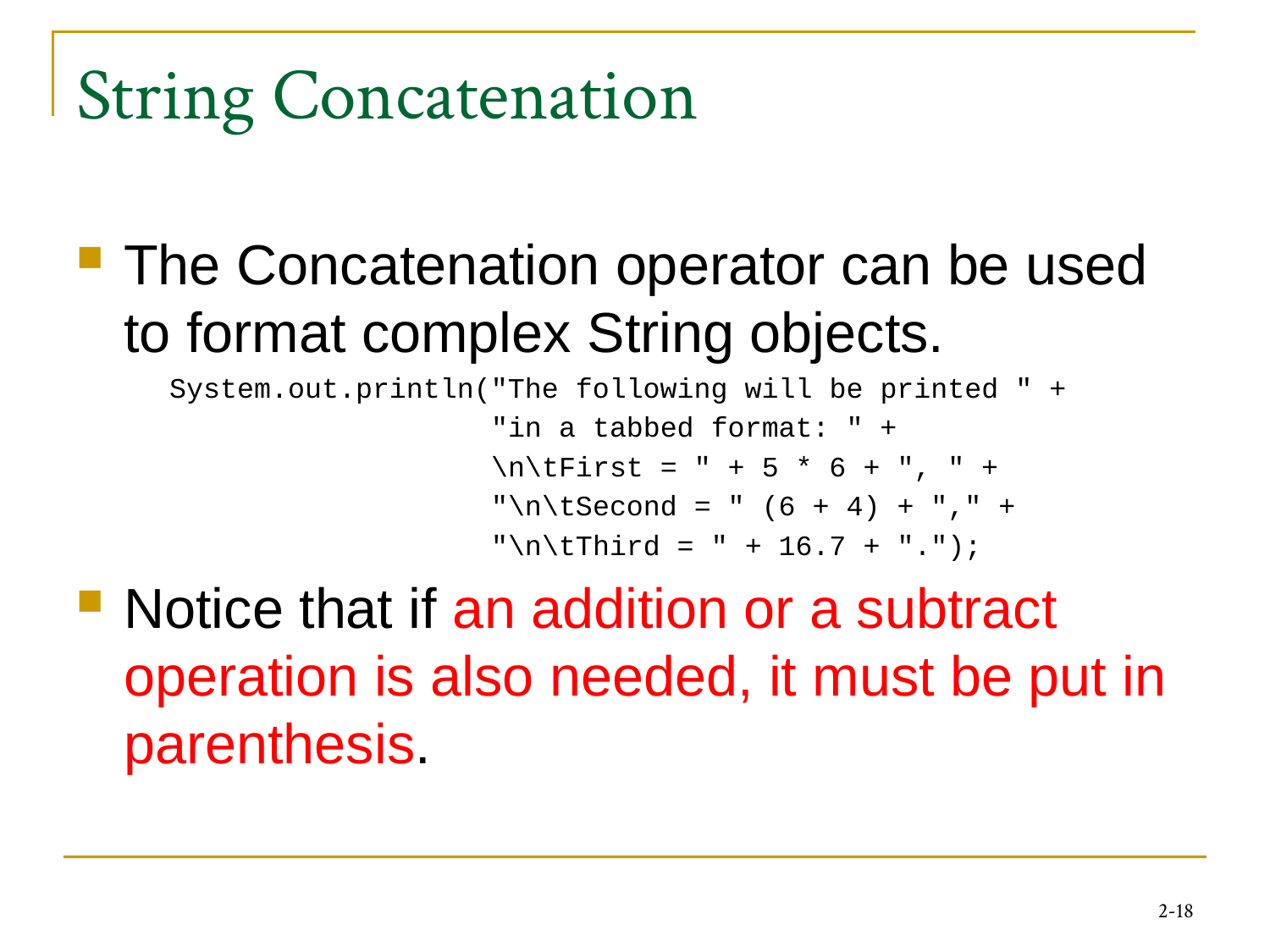

# String Concatenation
The Concatenation operator can be used to format complex String objects.
System.out.println("The following will be printed " +
                   "in a tabbed format: " +
                   \n\tFirst = " + 5 * 6 + ", " +
                   "\n\tSecond = " (6 + 4) + "," +
                   "\n\tThird = " + 16.7 + ".");
Notice that if an addition or a subtract operation is also needed, it must be put in parenthesis.
2-18